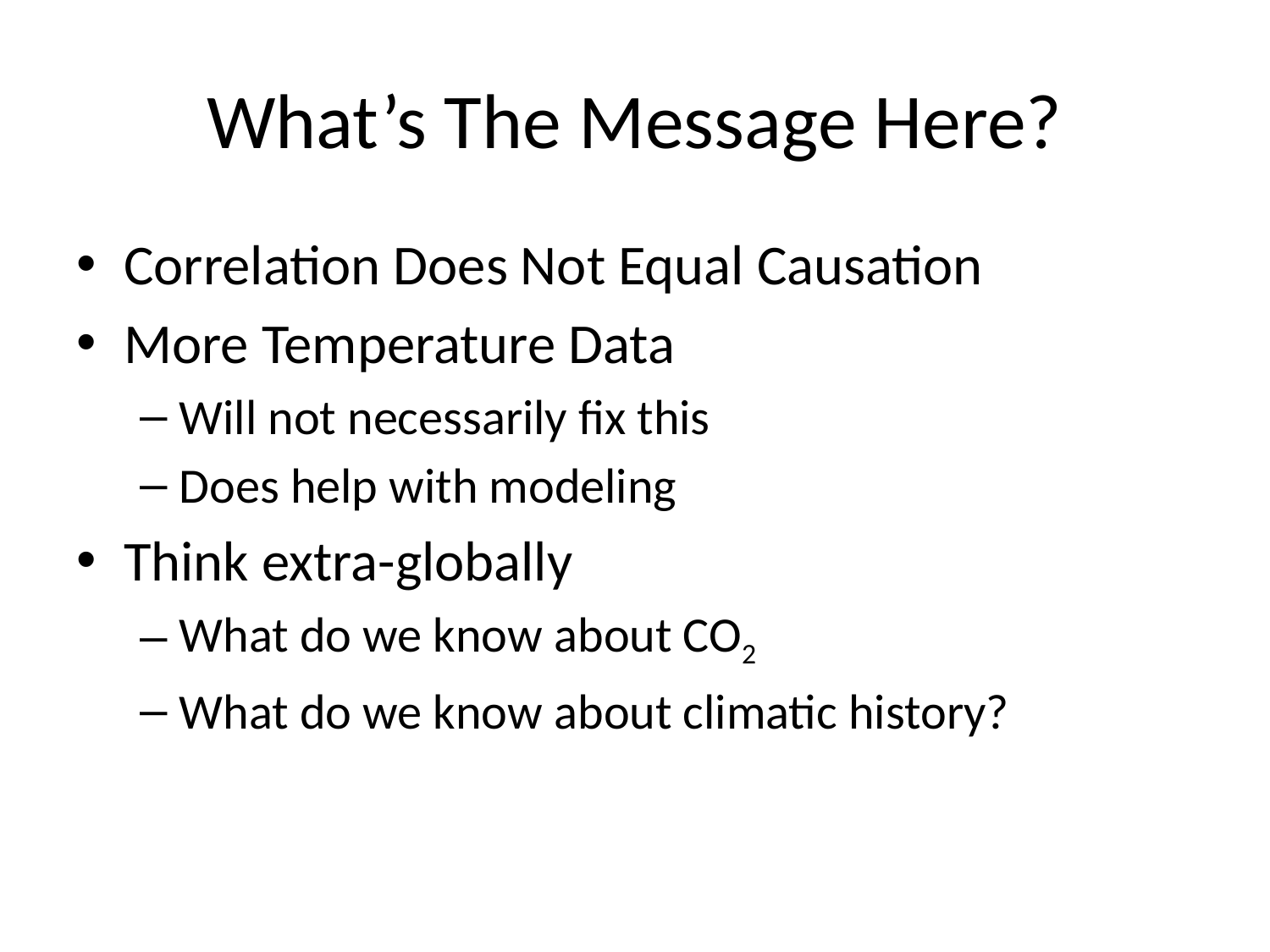

# What’s The Message Here?
Correlation Does Not Equal Causation
More Temperature Data
Will not necessarily fix this
Does help with modeling
Think extra-globally
What do we know about CO2
What do we know about climatic history?